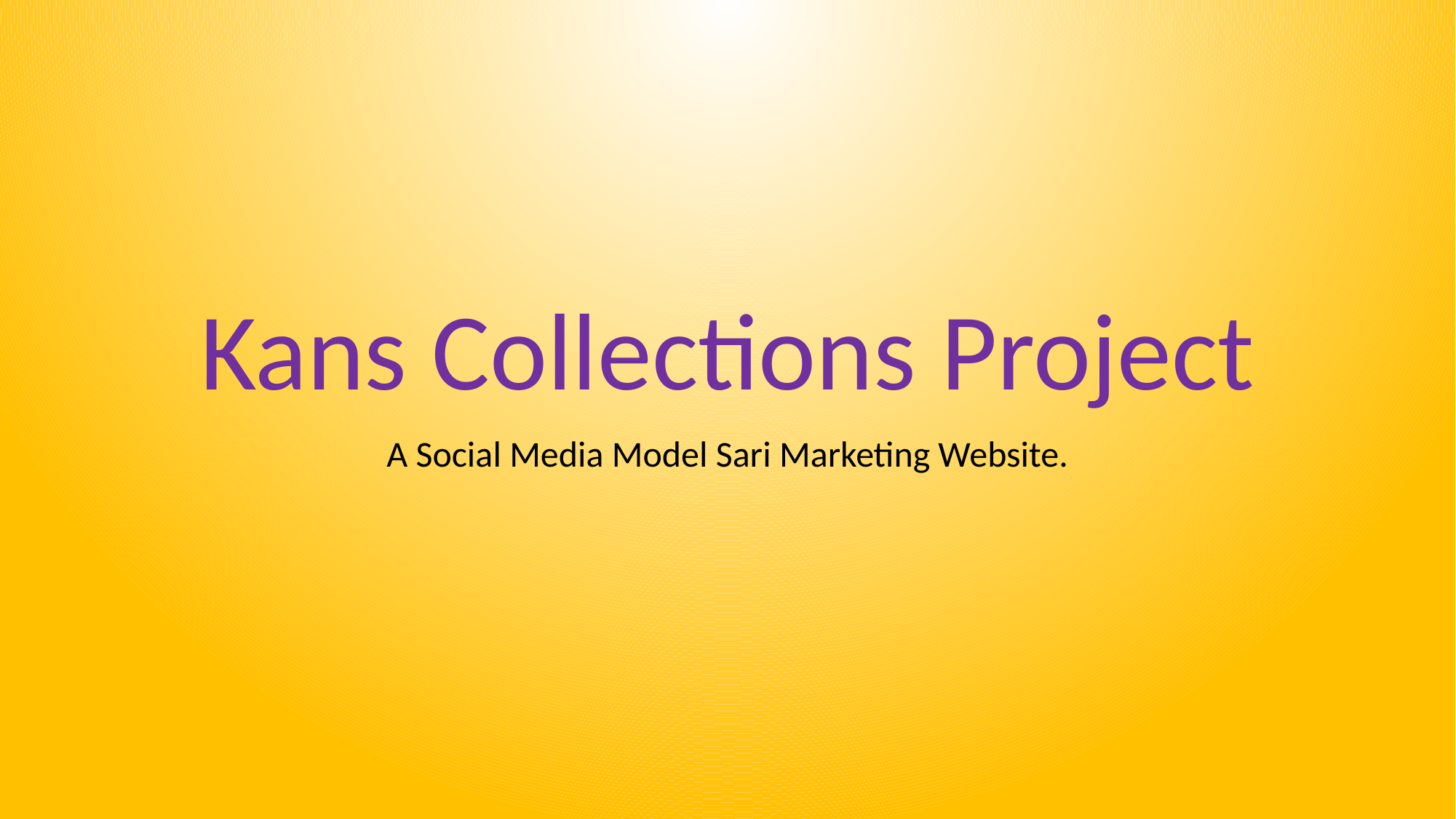

# Kans Collections Project
A Social Media Model Sari Marketing Website.